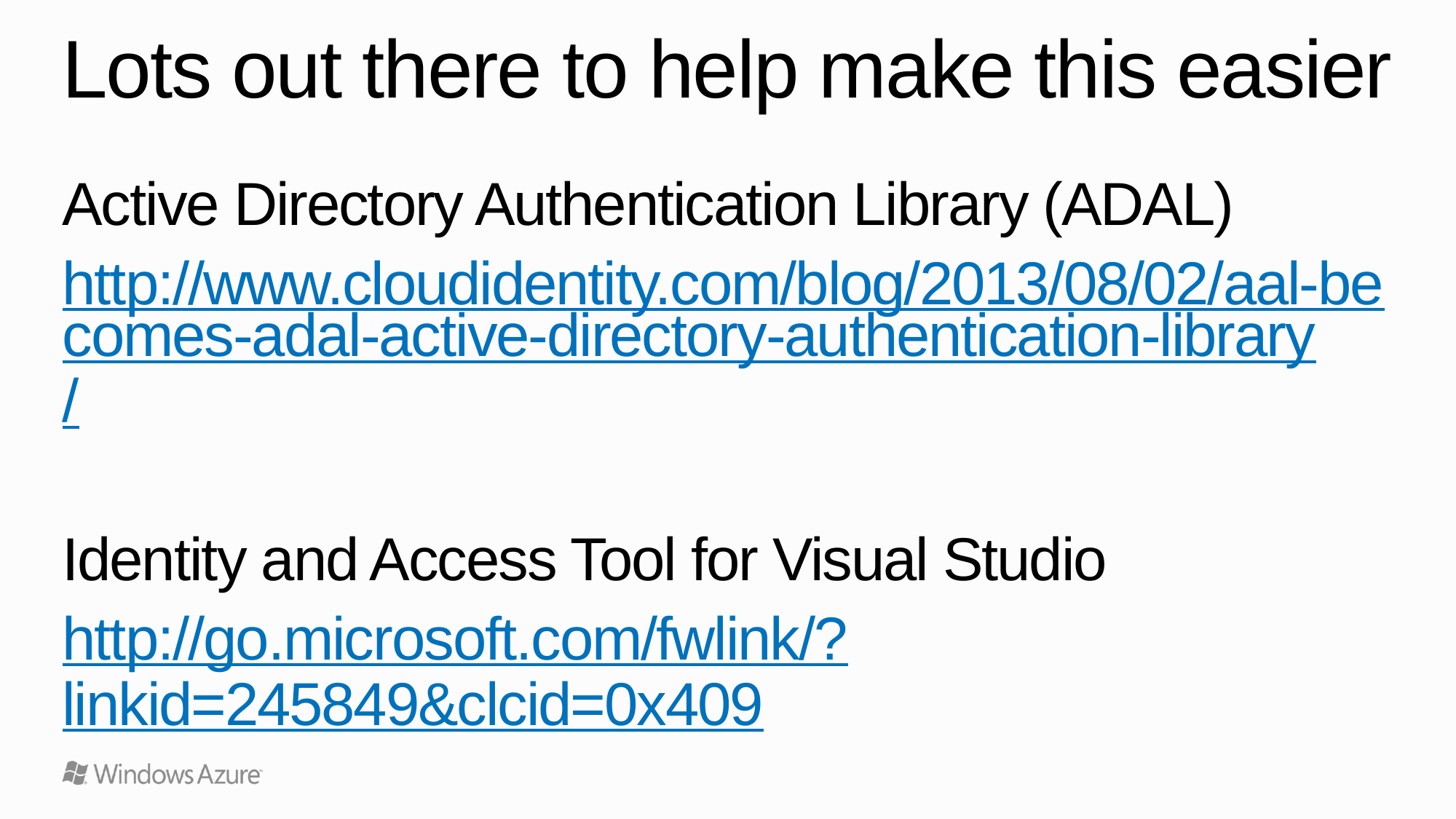

# Lots out there to help make this easier
Active Directory Authentication Library (ADAL)
http://www.cloudidentity.com/blog/2013/08/02/aal-becomes-adal-active-directory-authentication-library/

Identity and Access Tool for Visual Studio
http://go.microsoft.com/fwlink/?linkid=245849&clcid=0x409